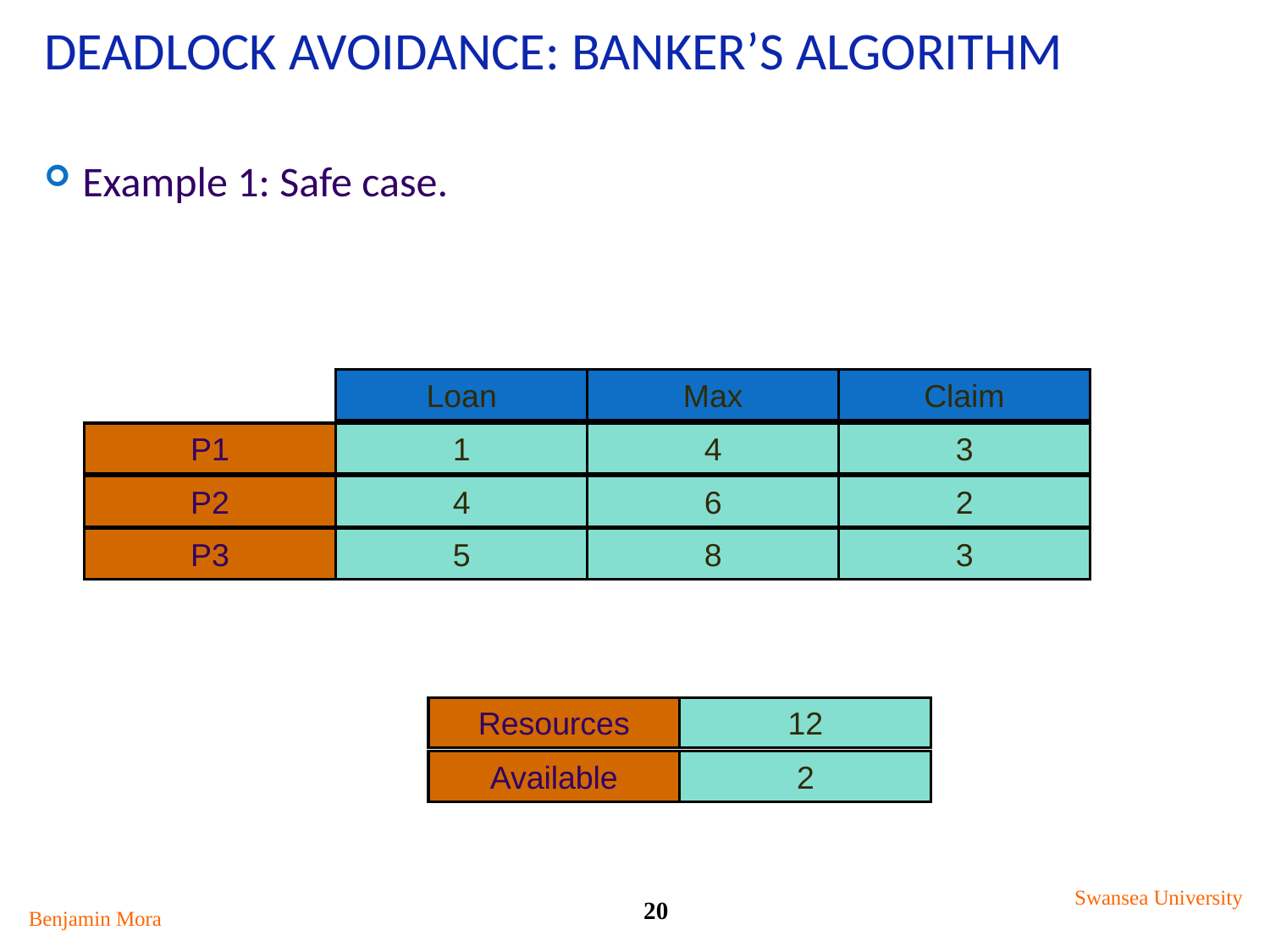

# Deadlock avoidance: Banker’s Algorithm
Example 1: Safe case.

Loan
Max
Claim
P1
1
4
3
P2
4
6
2
P3
5
8
3
Resources
12
Available
2
Swansea University
20
Benjamin Mora